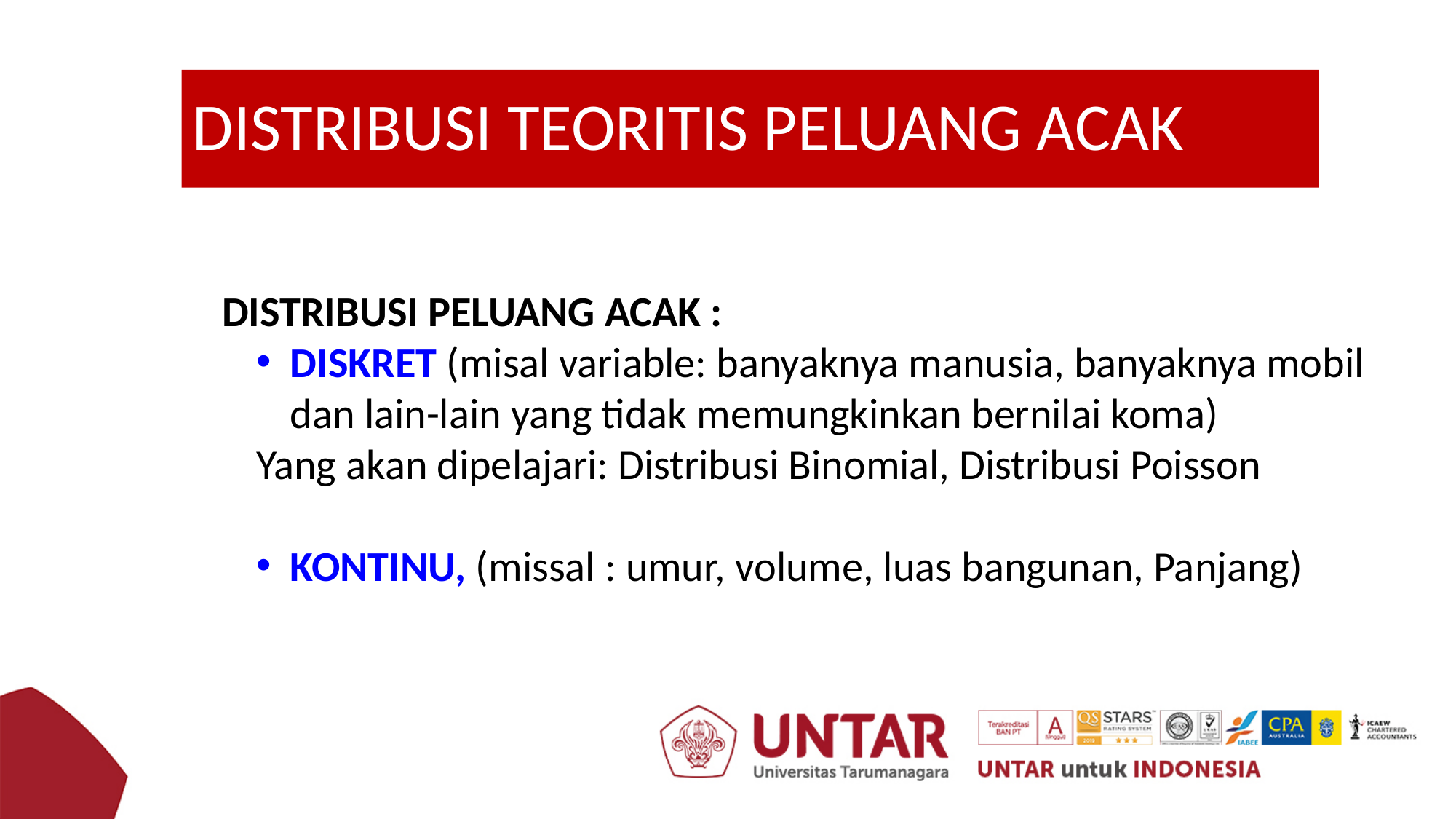

# DISTRIBUSI TEORITIS PELUANG ACAK
DISTRIBUSI PELUANG ACAK :
DISKRET (misal variable: banyaknya manusia, banyaknya mobil dan lain-lain yang tidak memungkinkan bernilai koma)
Yang akan dipelajari: Distribusi Binomial, Distribusi Poisson

KONTINU, (missal : umur, volume, luas bangunan, Panjang)